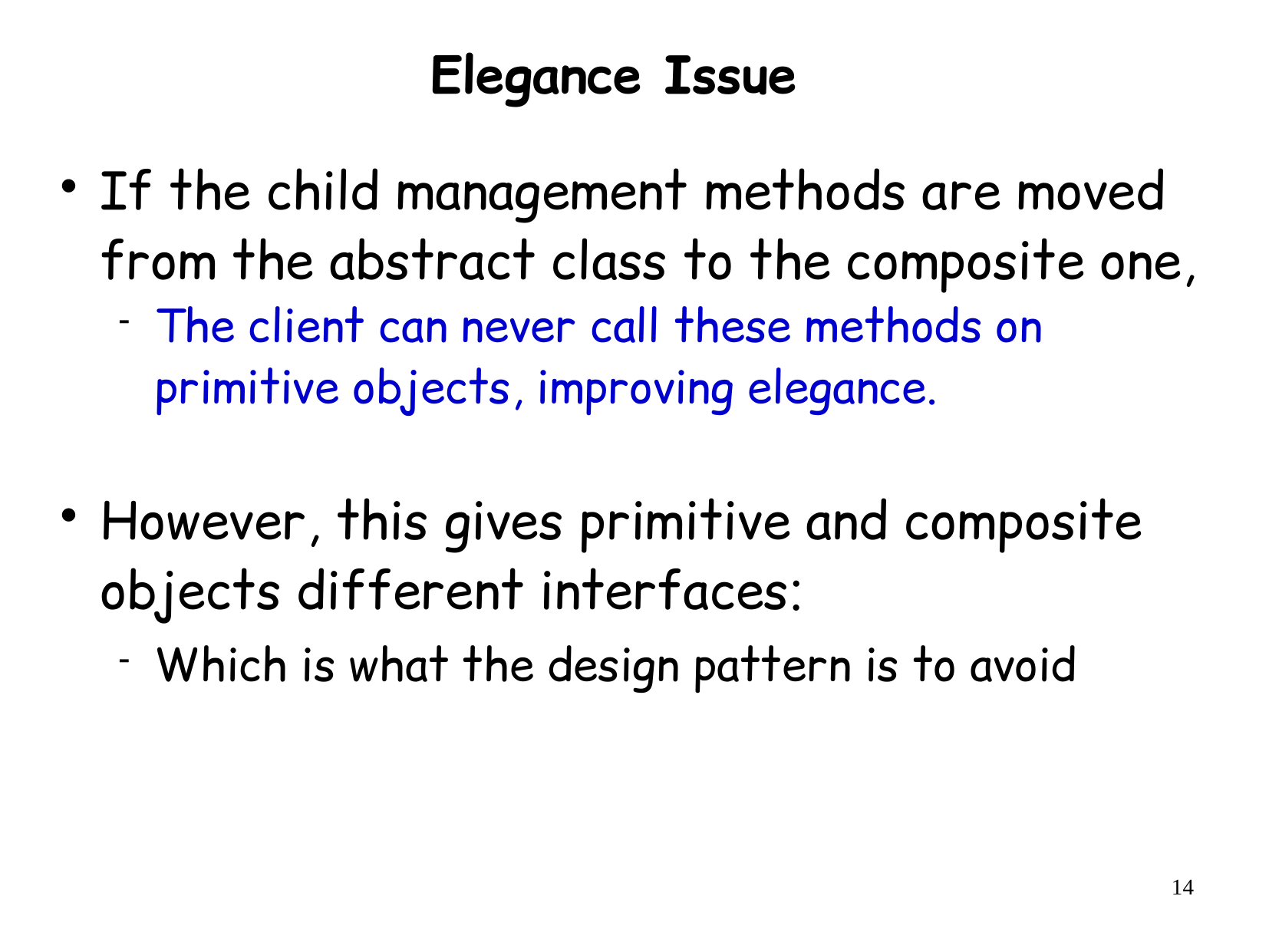

# Elegance Issue
If the child management methods are moved from the abstract class to the composite one,
The client can never call these methods on primitive objects, improving elegance.
However, this gives primitive and composite objects different interfaces:
Which is what the design pattern is to avoid